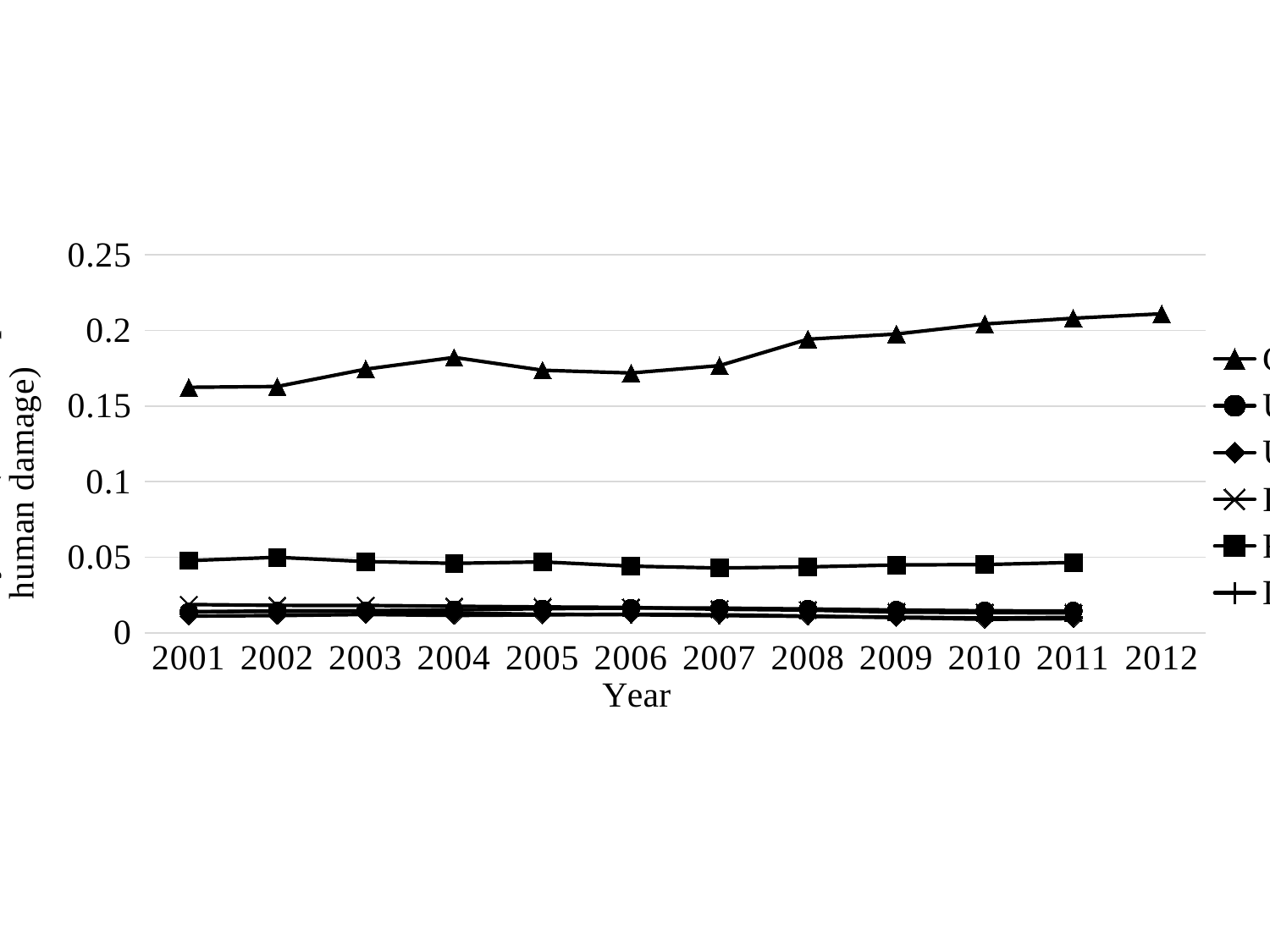

### Chart

| Category | CN | US | UK | IT | FR | DE |
|---|---|---|---|---|---|---|
| 2001 | 0.16236597870987024 | 0.013722865501868698 | 0.011006540118041155 | 0.01865493109558286 | 0.047753069619274426 | 0.013905275913200147 |
| 2002 | 0.16290146026167054 | 0.014485831304149236 | 0.011344736485347071 | 0.01810771757149046 | 0.049916942949111184 | 0.014158156666770132 |
| 2003 | 0.17437590427469235 | 0.014628763237744693 | 0.012075398956311014 | 0.01807799734463059 | 0.04710669077757686 | 0.014106740218821929 |
| 2004 | 0.1821220156444269 | 0.01512990540453671 | 0.011453625440489864 | 0.01752653171065477 | 0.04591124878245685 | 0.01309959458974635 |
| 2005 | 0.17363610944536964 | 0.015865167588822695 | 0.011803053823547849 | 0.017077960390168873 | 0.0468984249607563 | 0.01221729975114174 |
| 2006 | 0.17183256049820014 | 0.01631713031238968 | 0.012286382721596455 | 0.016741677888818012 | 0.044077728064099445 | 0.011910777955585502 |
| 2007 | 0.1766946337409731 | 0.01629636241839772 | 0.01188161938486606 | 0.015502540954383675 | 0.04284879568915147 | 0.011341344919884134 |
| 2008 | 0.19419507773458455 | 0.015703100085600632 | 0.011009031049111209 | 0.014977652391669573 | 0.04358997889327338 | 0.010826457472843172 |
| 2009 | 0.19761493682994832 | 0.015051364675424827 | 0.00999900999901 | 0.013602319168130058 | 0.04488115369668197 | 0.010332907772825348 |
| 2010 | 0.20427497651111806 | 0.014523741094586309 | 0.008858032080440507 | 0.013330074146500448 | 0.04513131267452772 | 0.009732723615194575 |
| 2011 | 0.2080898441669335 | 0.01438962463917017 | 0.009323151921765955 | 0.013045873482065304 | 0.04650644260332809 | 0.010114185087821099 |
| 2012 | 0.21101630534179316 | None | None | None | None | None |